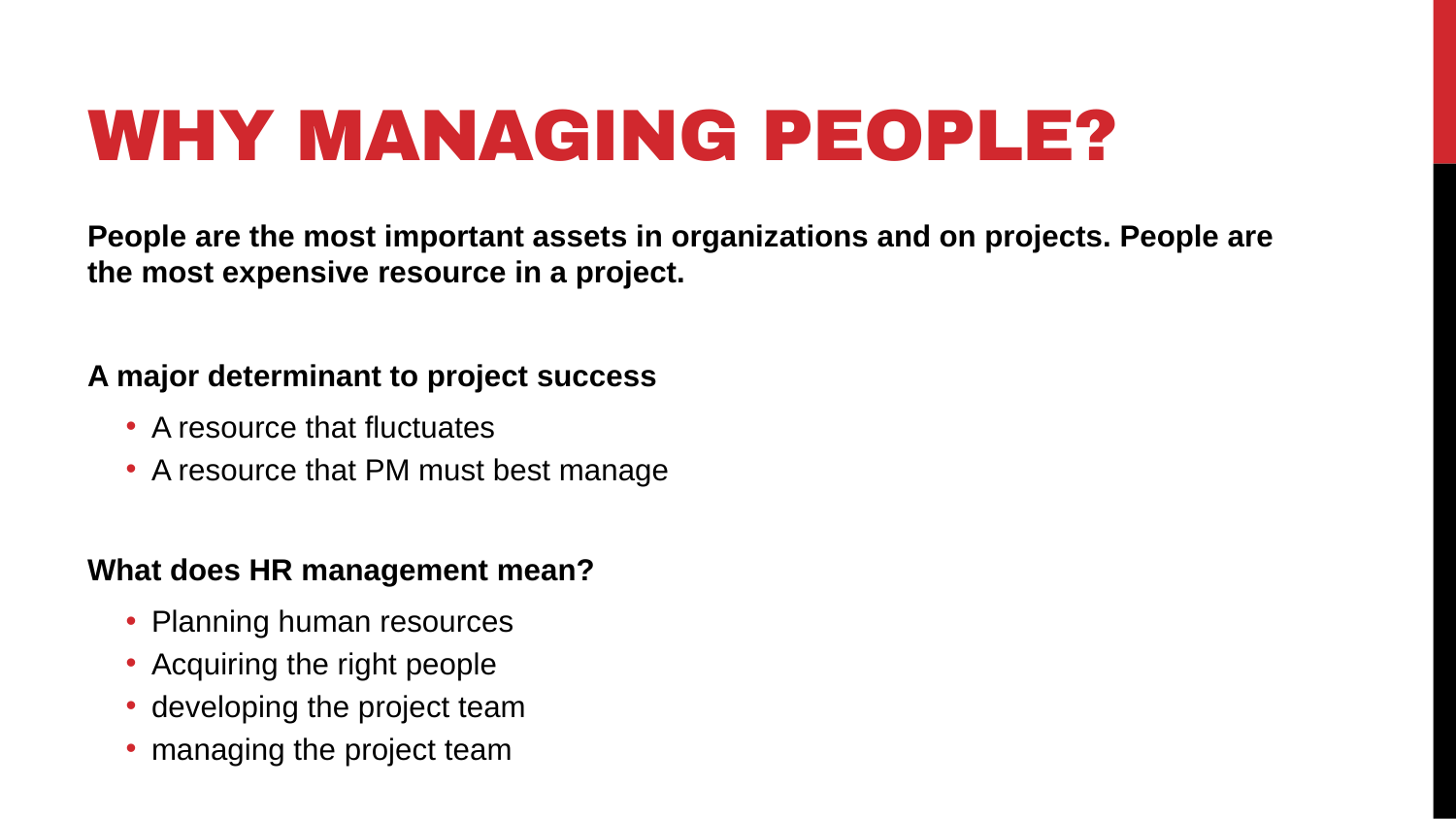

# Why Managing People?
People are the most important assets in organizations and on projects. People are the most expensive resource in a project.

A major determinant to project success
A resource that fluctuates
A resource that PM must best manage

What does HR management mean?
Planning human resources
Acquiring the right people
developing the project team
managing the project team